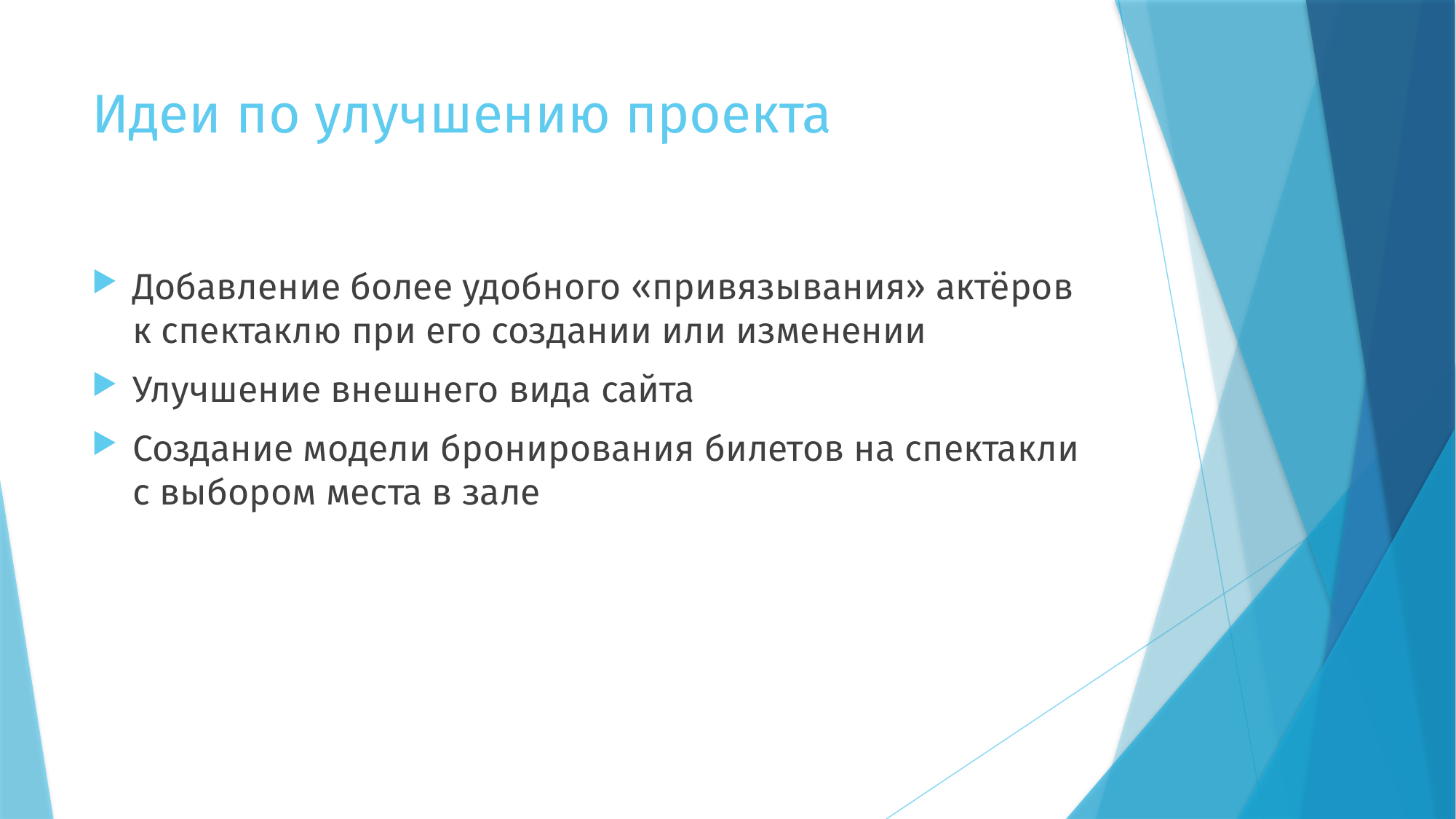

# Идеи по улучшению проекта
Добавление более удобного «привязывания» актёров к спектаклю при его создании или изменении
Улучшение внешнего вида сайта
Создание модели бронирования билетов на спектакли с выбором места в зале